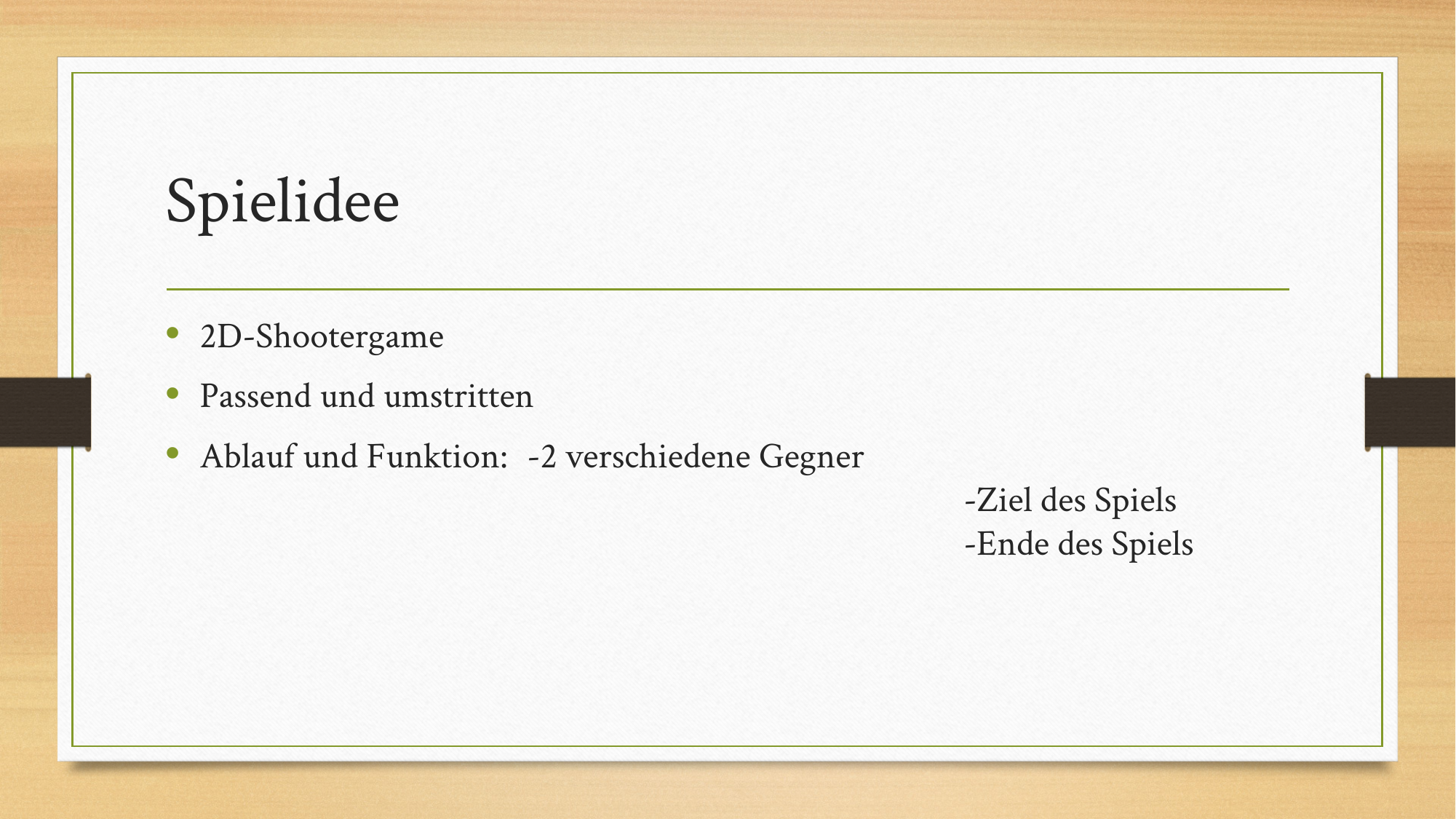

# Spielidee
2D-Shootergame
Passend und umstritten
Ablauf und Funktion:	-2 verschiedene Gegner
							-Ziel des Spiels
							-Ende des Spiels